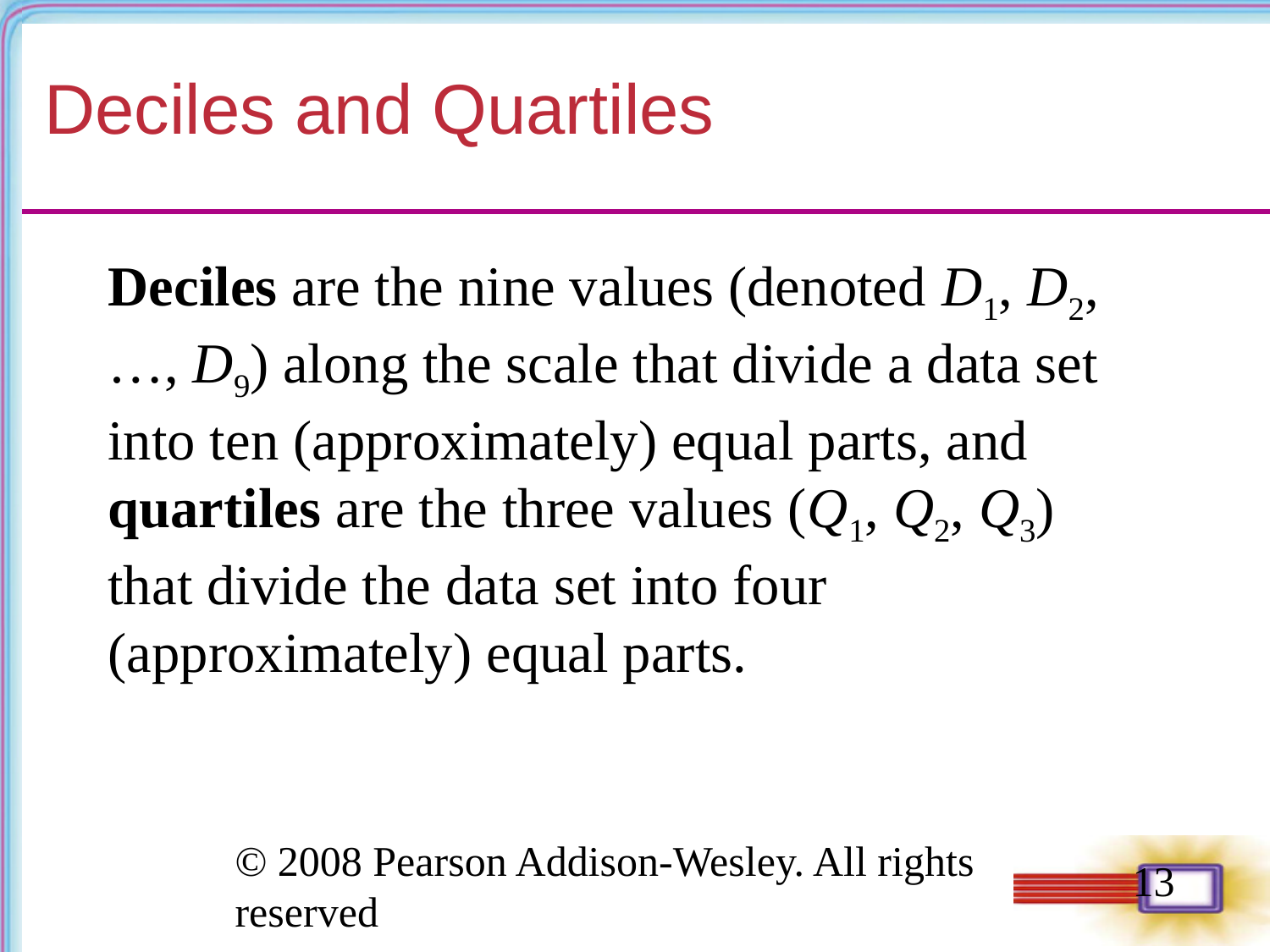

# Deciles and Quartiles
Deciles are the nine values (denoted D1, D2,…, D9) along the scale that divide a data set into ten (approximately) equal parts, and quartiles are the three values (Q1, Q2, Q3) that divide the data set into four (approximately) equal parts.
13
© 2008 Pearson Addison-Wesley. All rights reserved